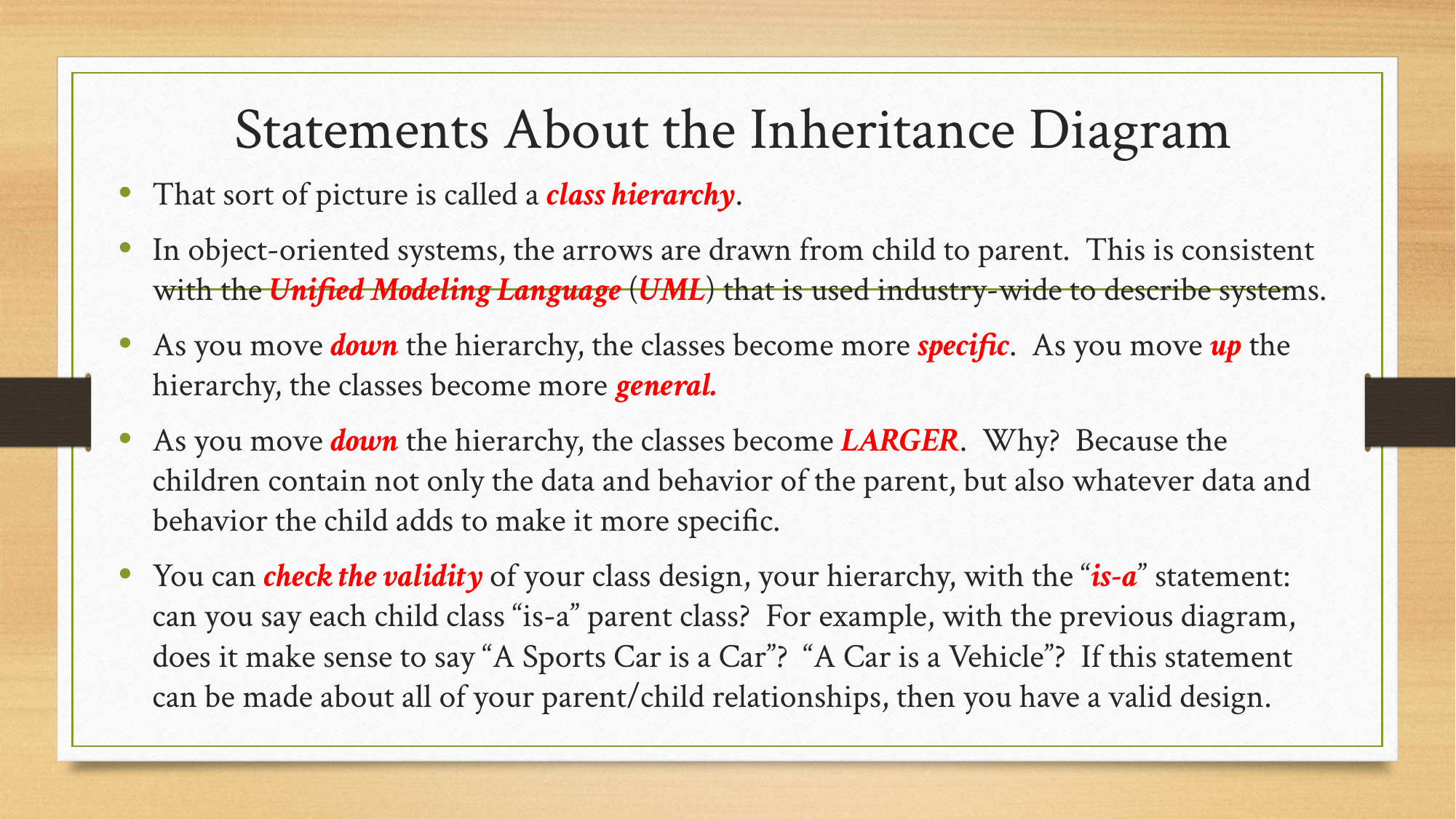

# Statements About the Inheritance Diagram
That sort of picture is called a class hierarchy.
In object-oriented systems, the arrows are drawn from child to parent.  This is consistent with the Unified Modeling Language (UML) that is used industry-wide to describe systems.
As you move down the hierarchy, the classes become more specific.  As you move up the hierarchy, the classes become more general.
As you move down the hierarchy, the classes become LARGER.  Why?  Because the children contain not only the data and behavior of the parent, but also whatever data and behavior the child adds to make it more specific.
You can check the validity of your class design, your hierarchy, with the “is-a” statement:  can you say each child class “is-a” parent class?  For example, with the previous diagram, does it make sense to say “A Sports Car is a Car”?  “A Car is a Vehicle”?  If this statement can be made about all of your parent/child relationships, then you have a valid design.